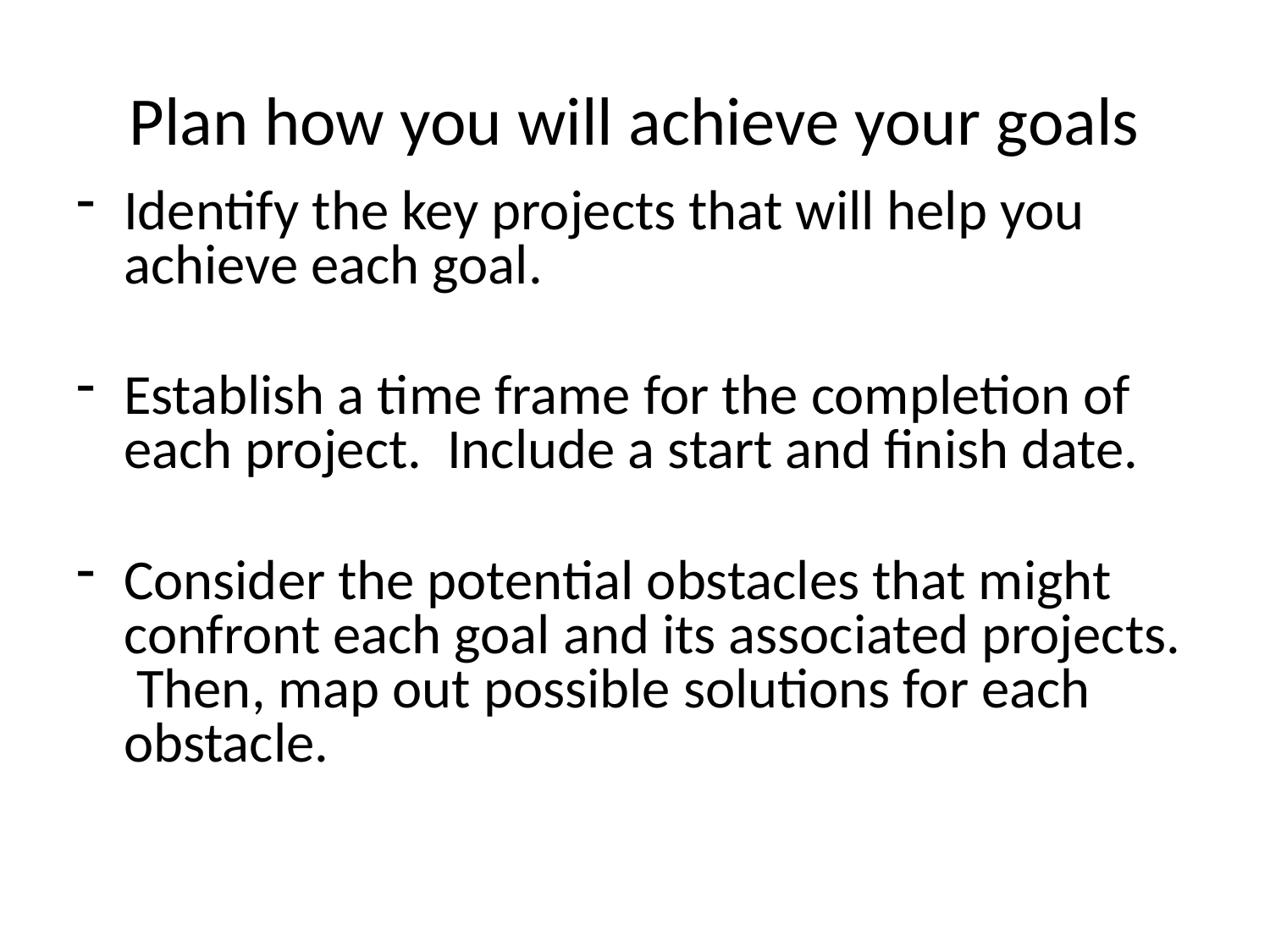

# Plan how you will achieve your goals
Identify the key projects that will help you achieve each goal.

Establish a time frame for the completion of each project.  Include a start and finish date.

Consider the potential obstacles that might confront each goal and its associated projects.  Then, map out possible solutions for each obstacle.